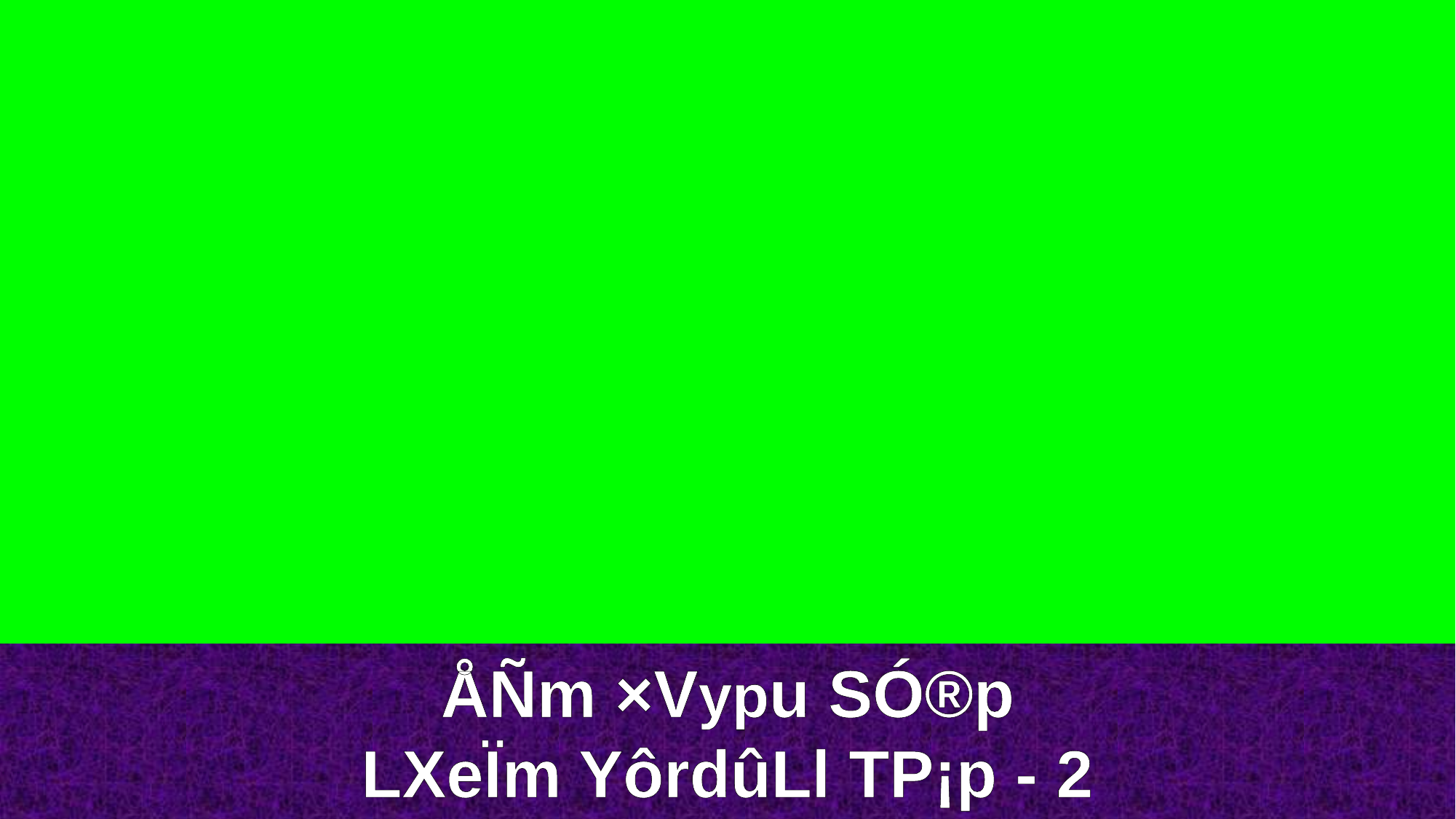

ÅÑm ×Vypu SÓ®p
LXeÏm YôrdûLl TP¡p - 2